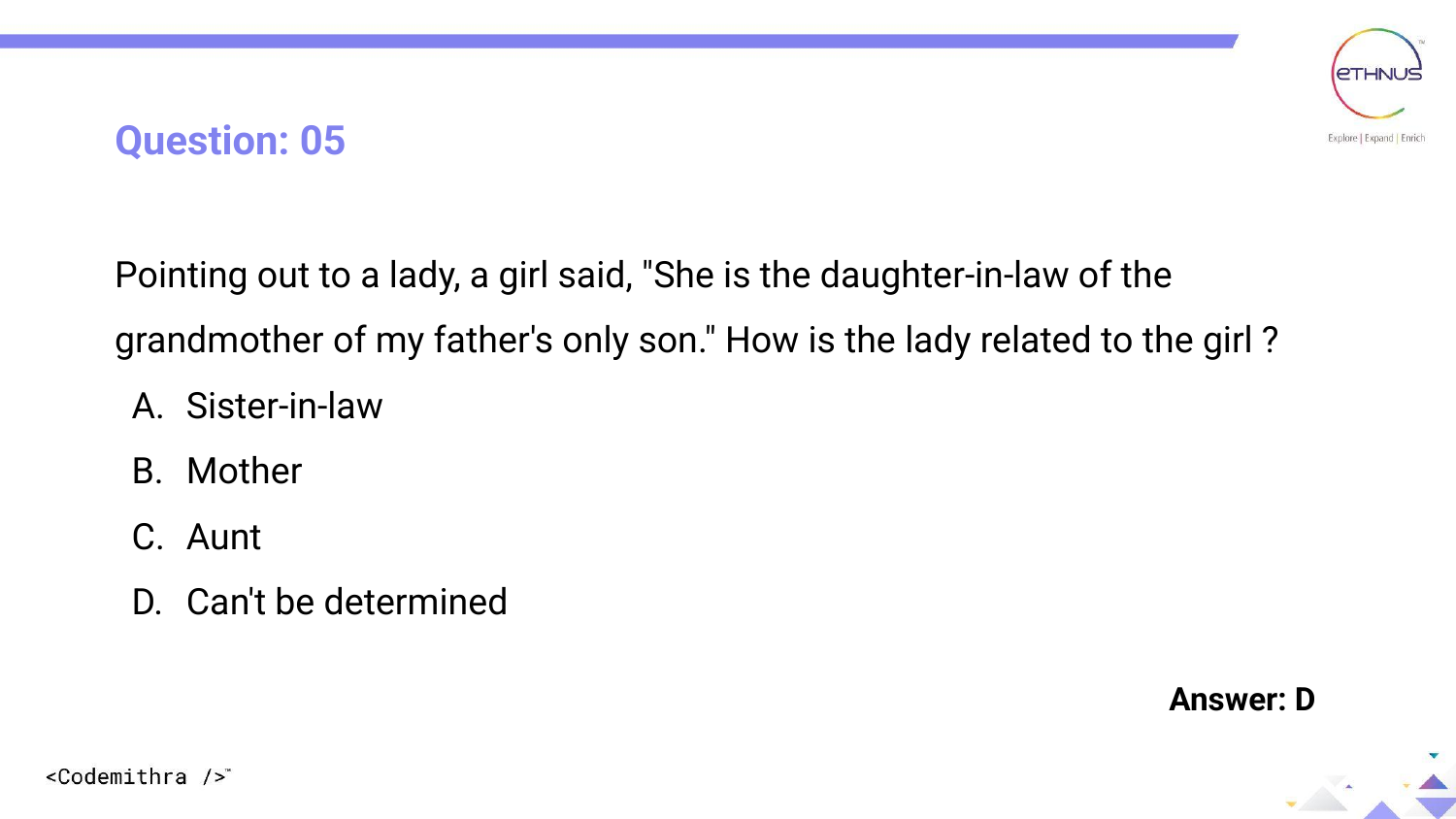

Question: 16
Question: 05
Pointing out to a lady, a girl said, "She is the daughter-in-law of the grandmother of my father's only son." How is the lady related to the girl ?
Sister-in-law
Mother
Aunt
Can't be determined

Answer: D